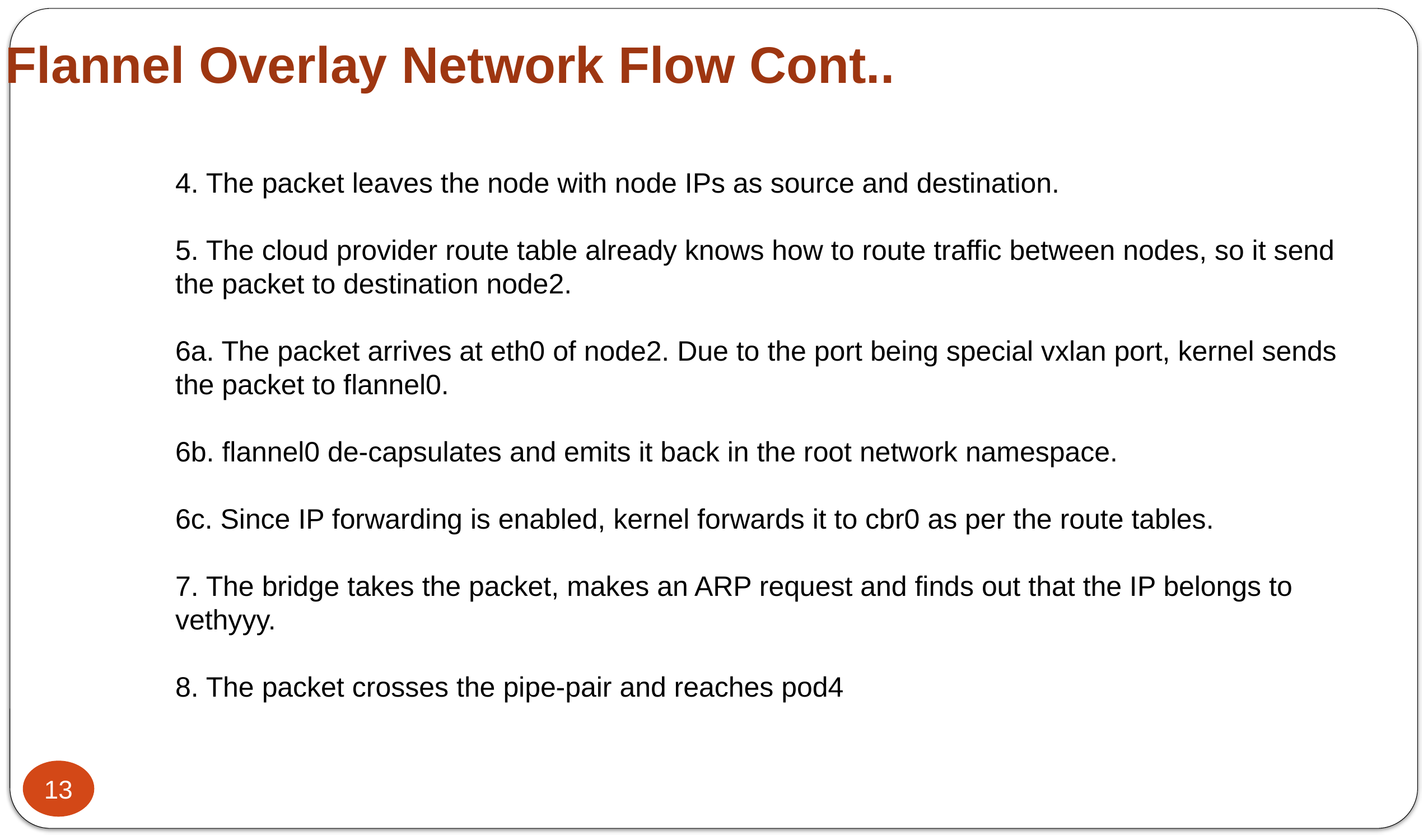

Flannel Overlay Network Flow Cont..
4. The packet leaves the node with node IPs as source and destination.

5. The cloud provider route table already knows how to route traffic between nodes, so it send the packet to destination node2.

6a. The packet arrives at eth0 of node2. Due to the port being special vxlan port, kernel sends the packet to flannel0.

6b. flannel0 de-capsulates and emits it back in the root network namespace.

6c. Since IP forwarding is enabled, kernel forwards it to cbr0 as per the route tables.

7. The bridge takes the packet, makes an ARP request and finds out that the IP belongs to vethyyy.

8. The packet crosses the pipe-pair and reaches pod4
13